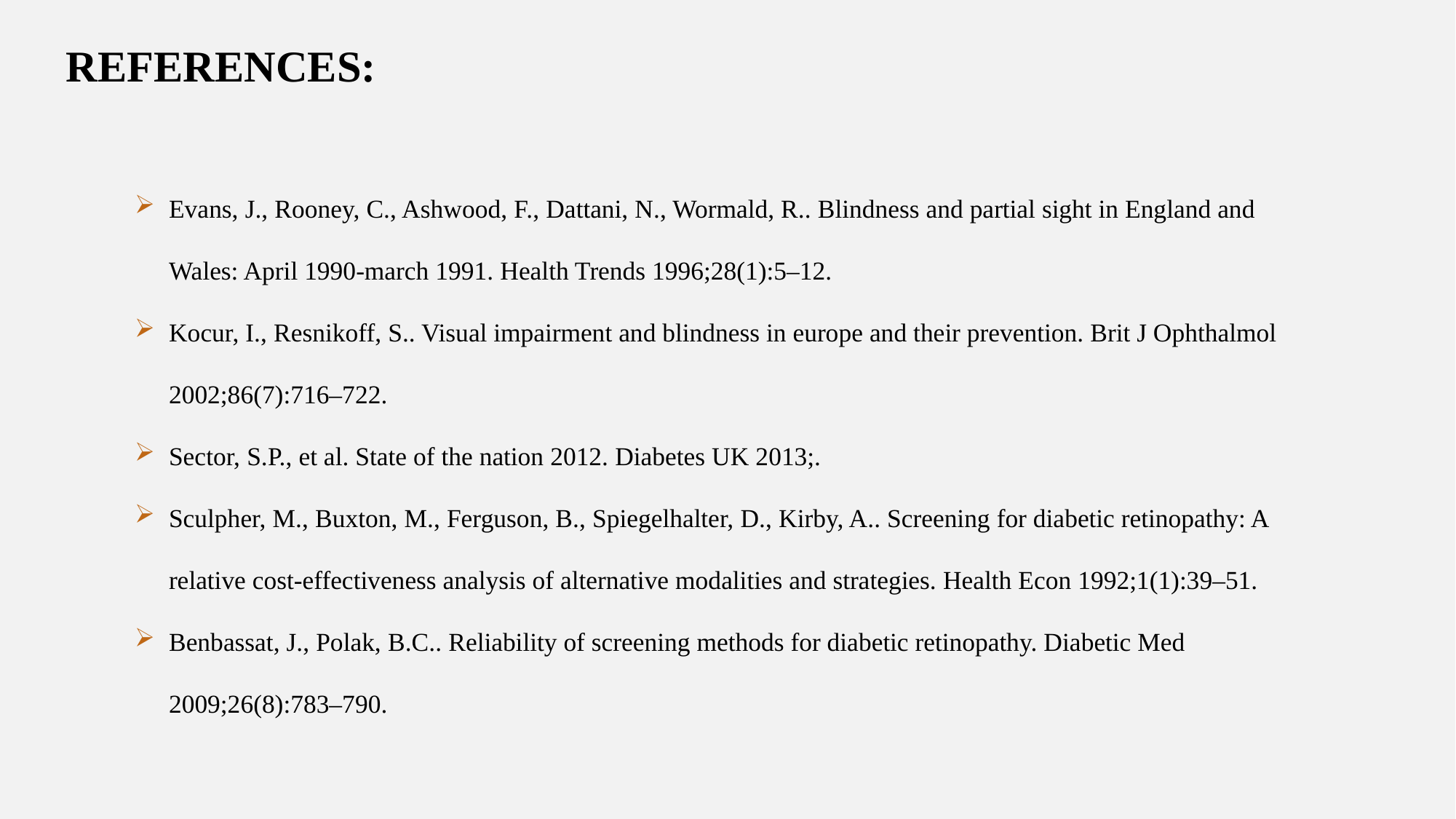

REFERENCES:
Evans, J., Rooney, C., Ashwood, F., Dattani, N., Wormald, R.. Blindness and partial sight in England and Wales: April 1990-march 1991. Health Trends 1996;28(1):5–12.
Kocur, I., Resnikoff, S.. Visual impairment and blindness in europe and their prevention. Brit J Ophthalmol 2002;86(7):716–722.
Sector, S.P., et al. State of the nation 2012. Diabetes UK 2013;.
Sculpher, M., Buxton, M., Ferguson, B., Spiegelhalter, D., Kirby, A.. Screening for diabetic retinopathy: A relative cost-effectiveness analysis of alternative modalities and strategies. Health Econ 1992;1(1):39–51.
Benbassat, J., Polak, B.C.. Reliability of screening methods for diabetic retinopathy. Diabetic Med 2009;26(8):783–790.